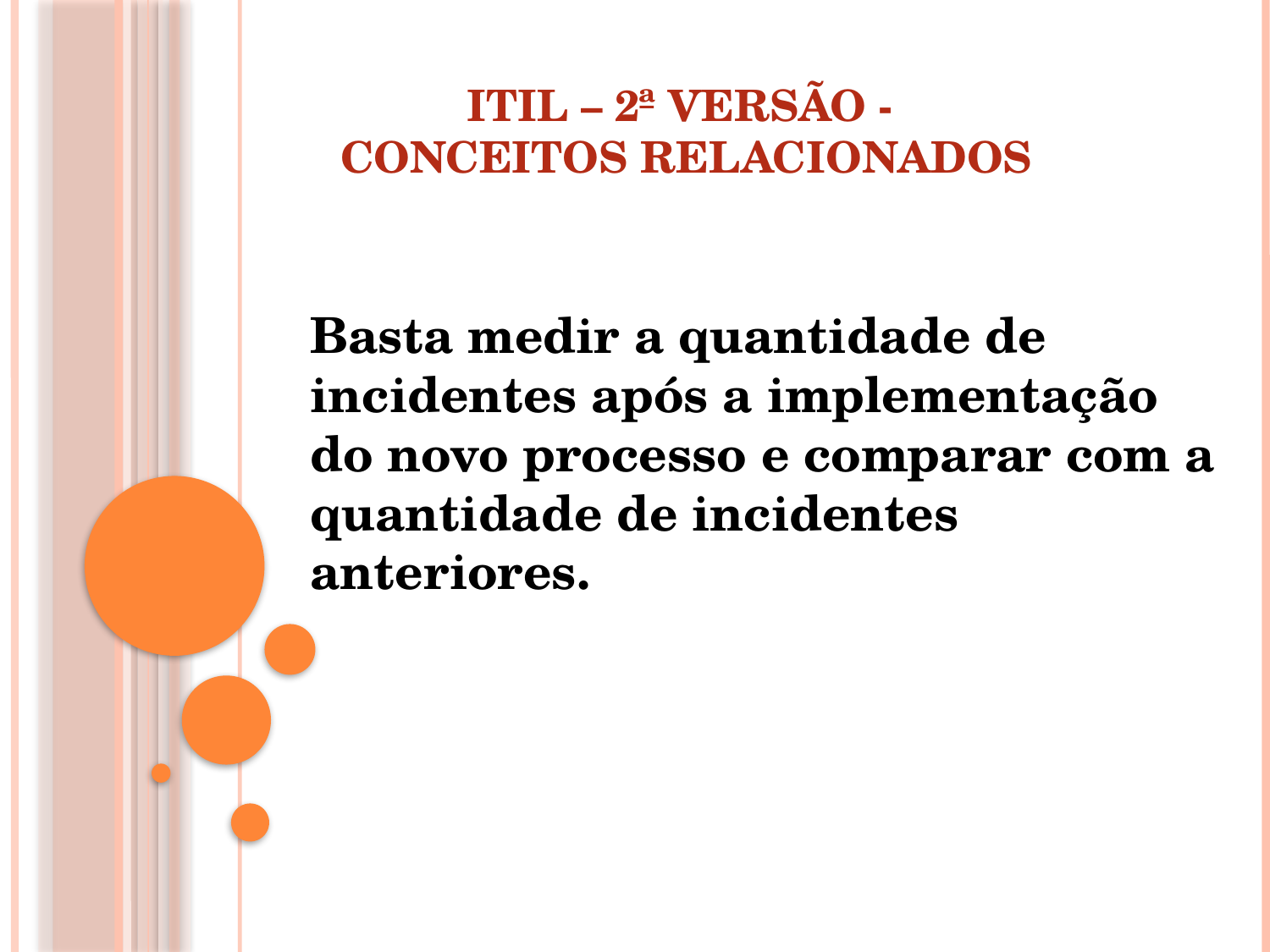

# ITIL – 2ª Versão - Conceitos relacionados

Basta medir a quantidade de incidentes após a implementação do novo processo e comparar com a quantidade de incidentes anteriores.